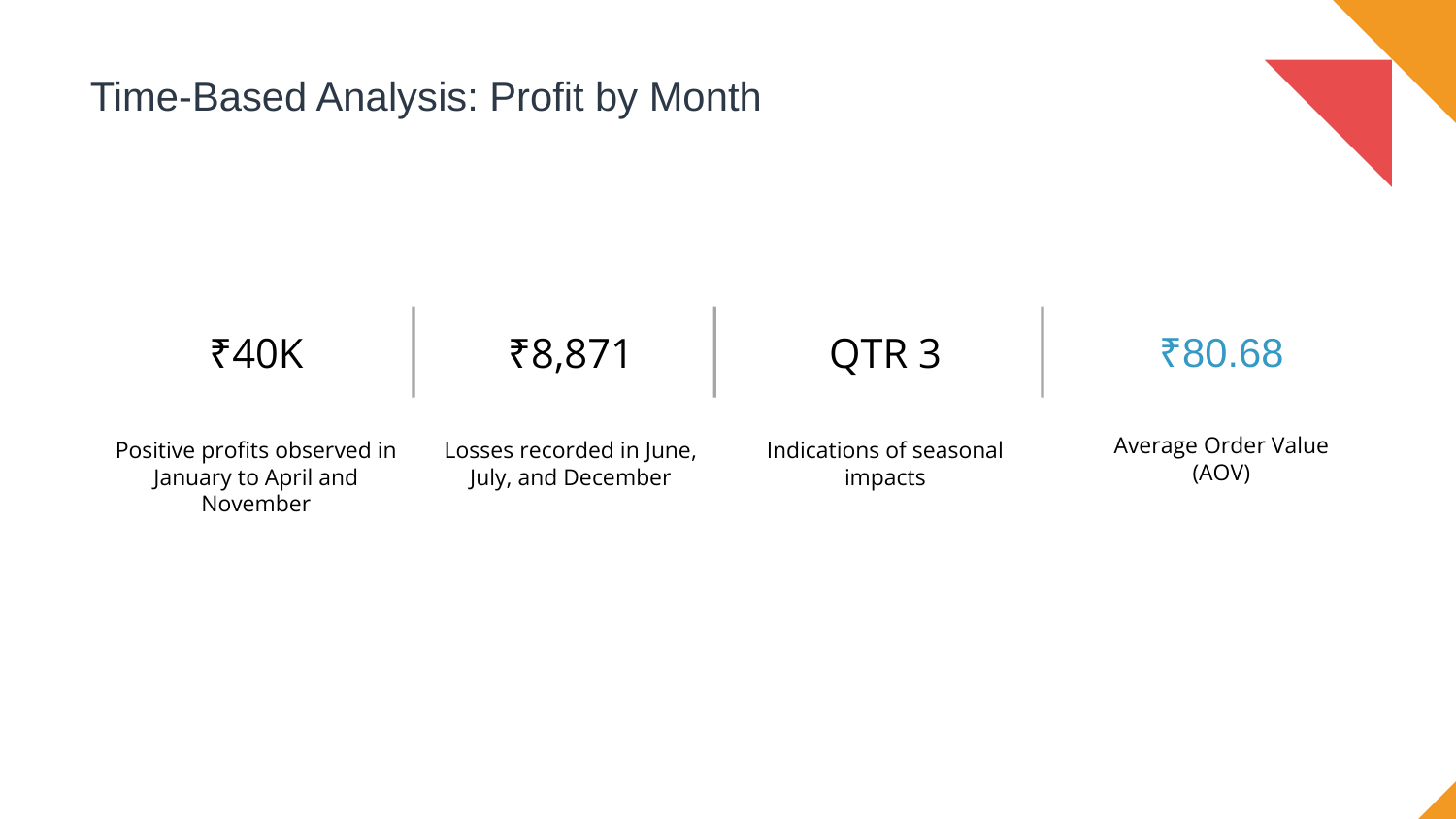

# Time-Based Analysis: Profit by Month
₹80.68
₹40K
₹8,871
QTR 3
Average Order Value (AOV)

Positive profits observed in January to April and November
Losses recorded in June, July, and December
Indications of seasonal impacts